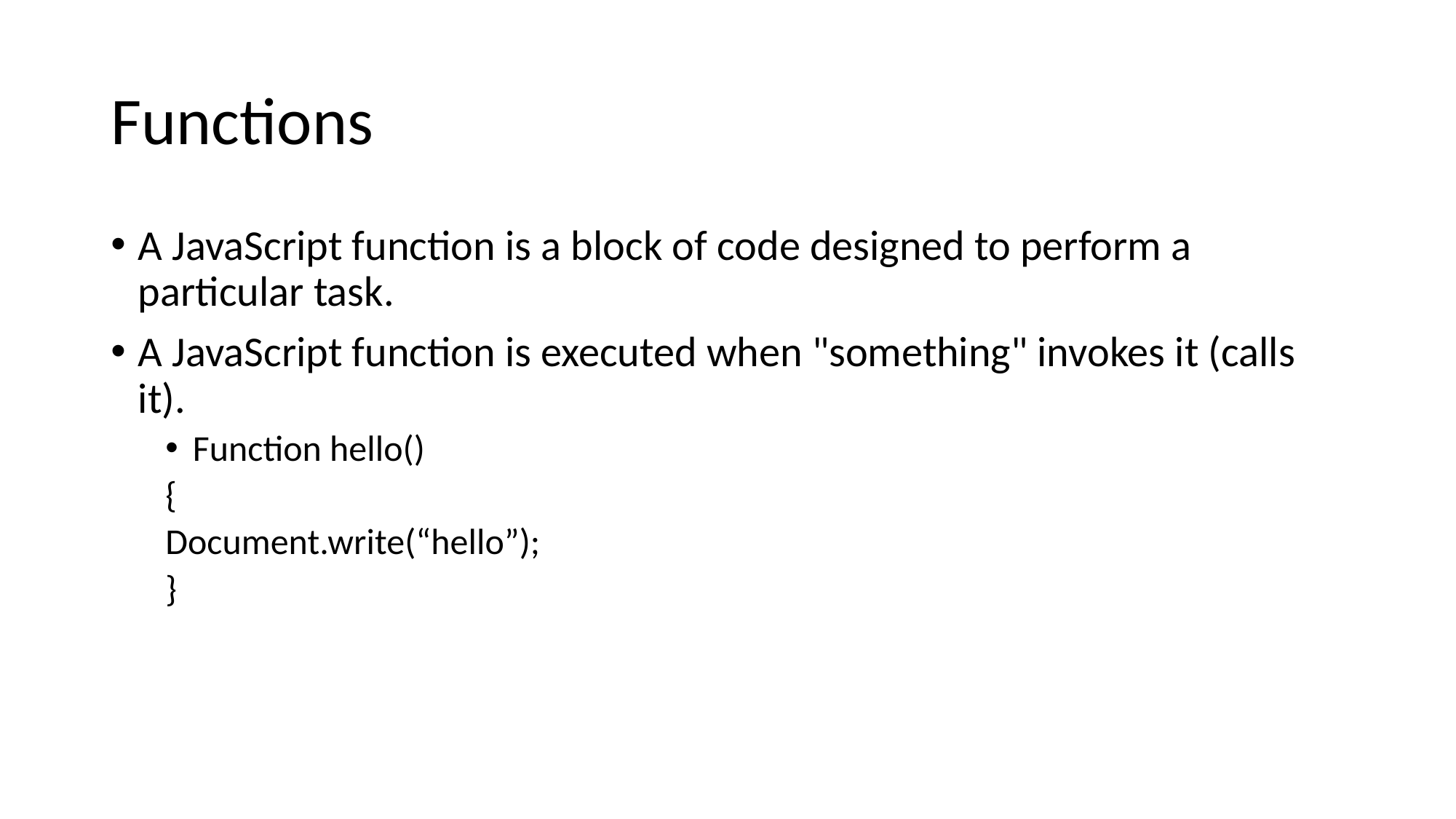

# Functions
A JavaScript function is a block of code designed to perform a particular task.
A JavaScript function is executed when "something" invokes it (calls it).
Function hello()
{
Document.write(“hello”);
}